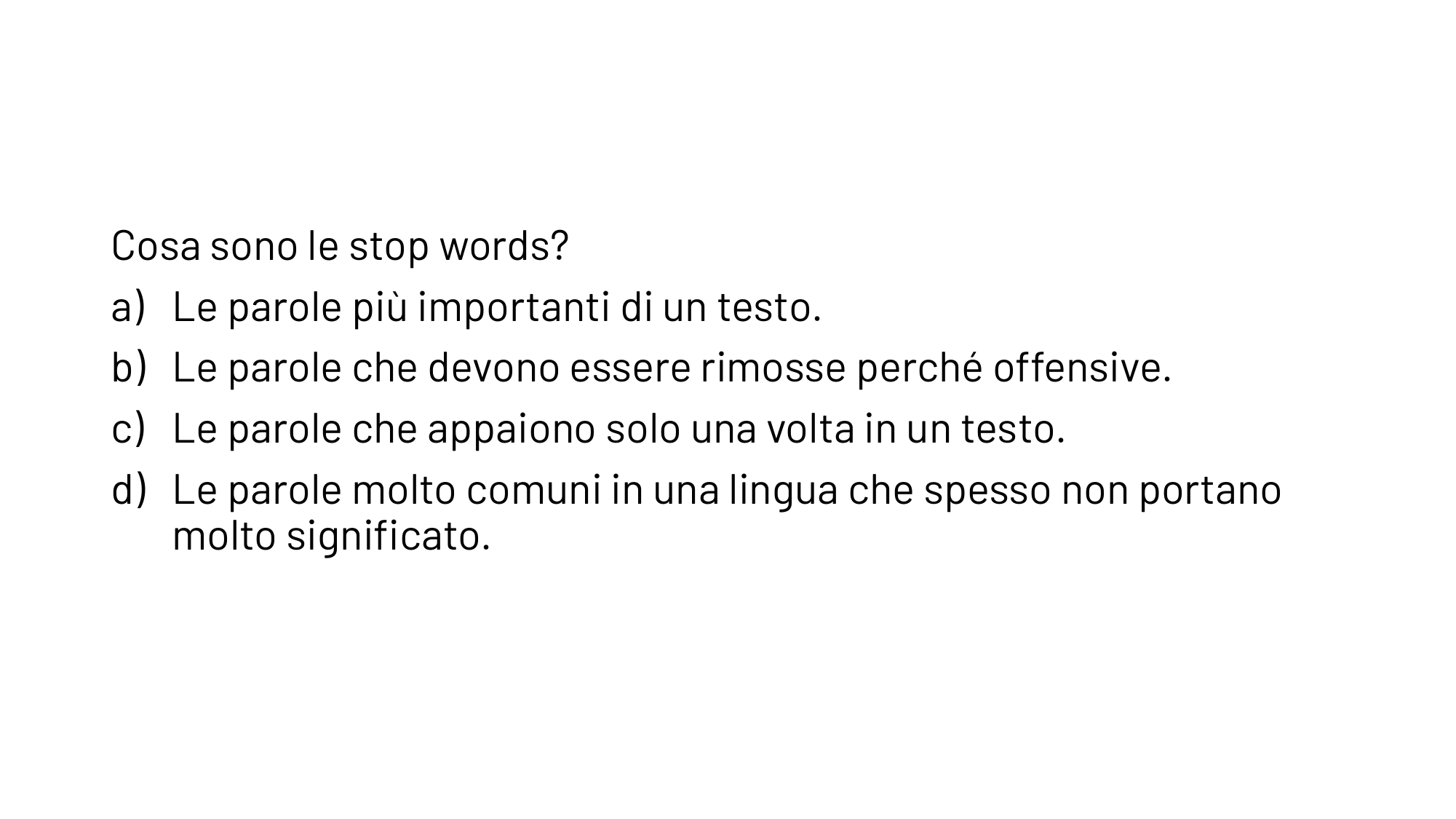

Cosa sono le stop words?
Le parole più importanti di un testo.
Le parole che devono essere rimosse perché offensive.
Le parole che appaiono solo una volta in un testo.
Le parole molto comuni in una lingua che spesso non portano molto significato.